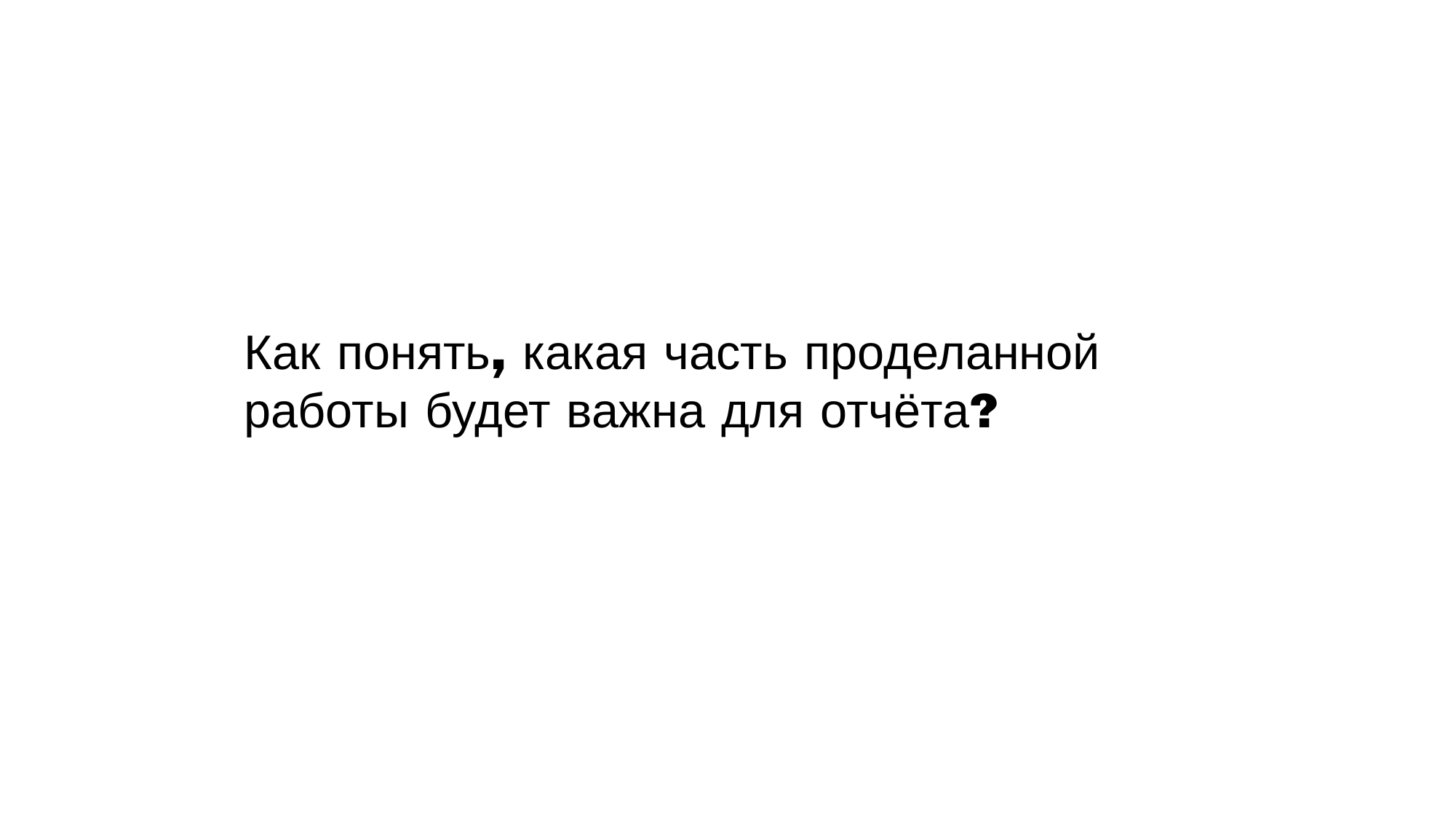

Как понять, какая часть проделанной работы будет важна для отчёта?